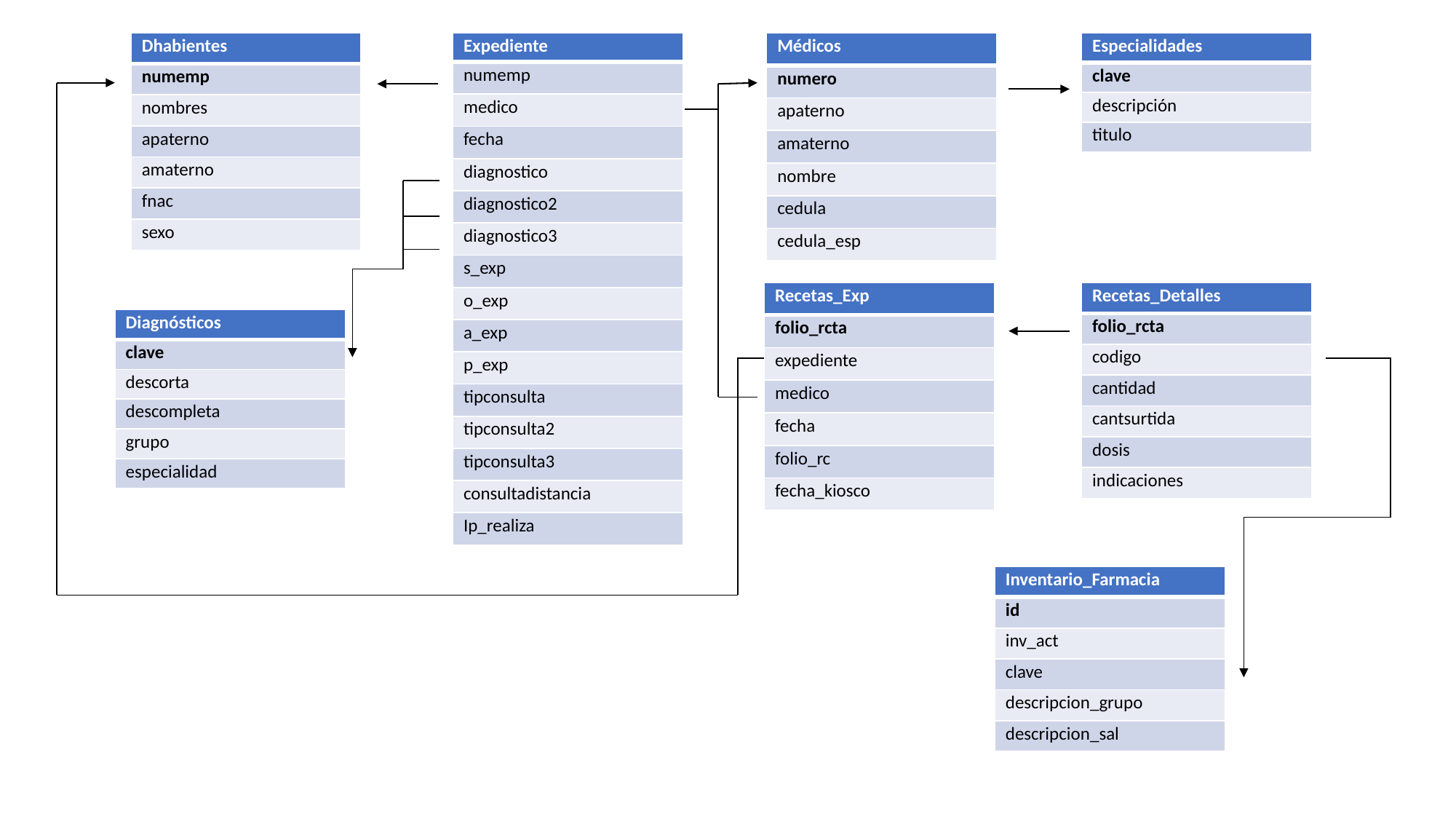

| Dhabientes |
| --- |
| numemp |
| nombres |
| apaterno |
| amaterno |
| fnac |
| sexo |
| Expediente |
| --- |
| numemp |
| medico |
| fecha |
| diagnostico |
| diagnostico2 |
| diagnostico3 |
| s\_exp |
| o\_exp |
| a\_exp |
| p\_exp |
| tipconsulta |
| tipconsulta2 |
| tipconsulta3 |
| consultadistancia |
| Ip\_realiza |
| Médicos |
| --- |
| numero |
| apaterno |
| amaterno |
| nombre |
| cedula |
| cedula\_esp |
| Especialidades |
| --- |
| clave |
| descripción |
| titulo |
| Recetas\_Exp |
| --- |
| folio\_rcta |
| expediente |
| medico |
| fecha |
| folio\_rc |
| fecha\_kiosco |
| Recetas\_Detalles |
| --- |
| folio\_rcta |
| codigo |
| cantidad |
| cantsurtida |
| dosis |
| indicaciones |
| Diagnósticos |
| --- |
| clave |
| descorta |
| descompleta |
| grupo |
| especialidad |
| Inventario\_Farmacia |
| --- |
| id |
| inv\_act |
| clave |
| descripcion\_grupo |
| descripcion\_sal |